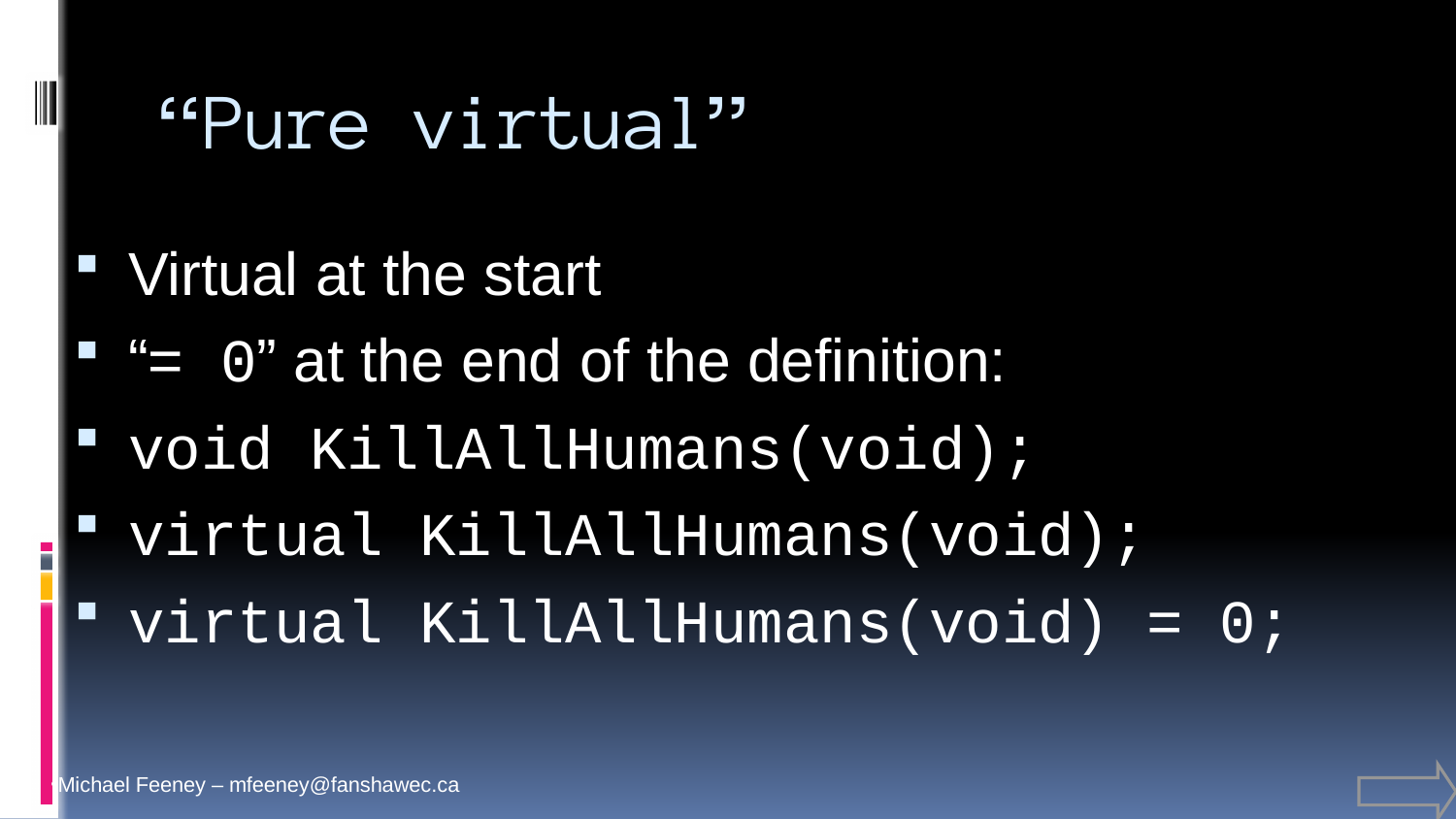

# “Pure virtual”
Virtual at the start
“= 0” at the end of the definition:
void KillAllHumans(void);
virtual KillAllHumans(void);
virtual KillAllHumans(void) = 0;